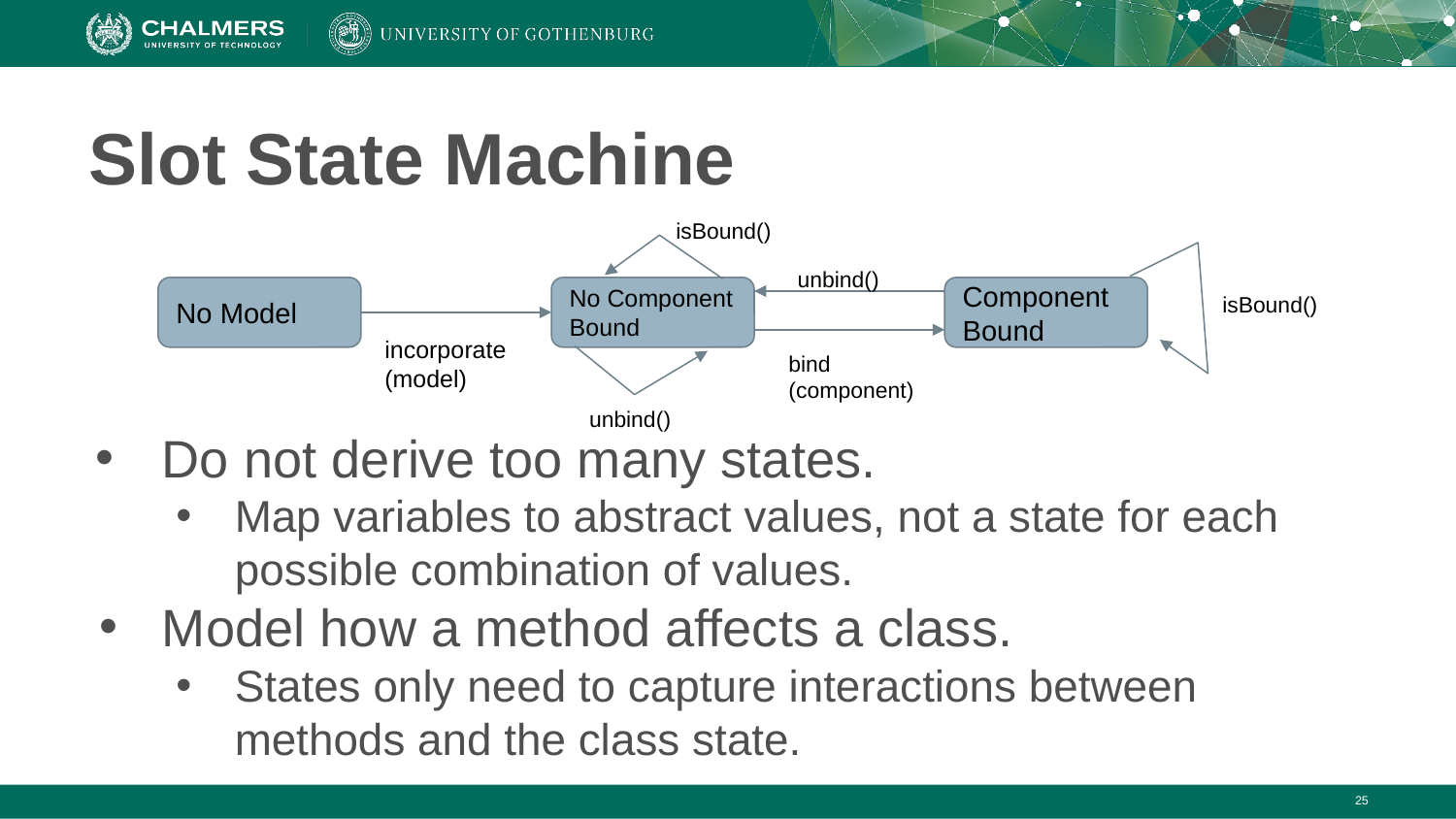

# Slot State Machine
isBound()

unbind()
No Model
No Component Bound
Component Bound
isBound()
incorporate (model)
bind (component)

unbind()
Do not derive too many states.
Map variables to abstract values, not a state for each possible combination of values.
Model how a method affects a class.
States only need to capture interactions between methods and the class state.
25